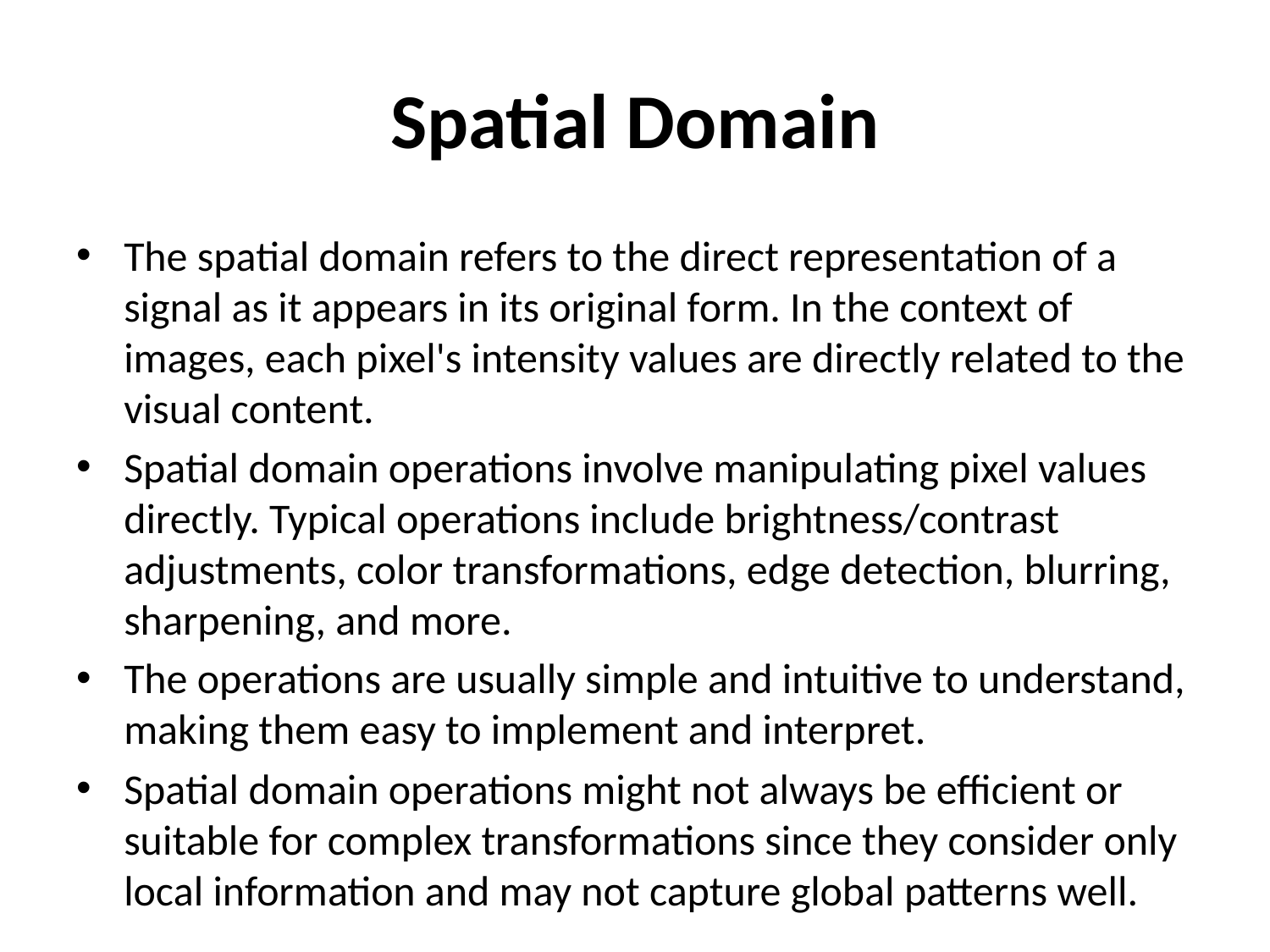

# Spatial Domain
The spatial domain refers to the direct representation of a signal as it appears in its original form. In the context of images, each pixel's intensity values are directly related to the visual content.
Spatial domain operations involve manipulating pixel values directly. Typical operations include brightness/contrast adjustments, color transformations, edge detection, blurring, sharpening, and more.
The operations are usually simple and intuitive to understand, making them easy to implement and interpret.
Spatial domain operations might not always be efficient or suitable for complex transformations since they consider only local information and may not capture global patterns well.